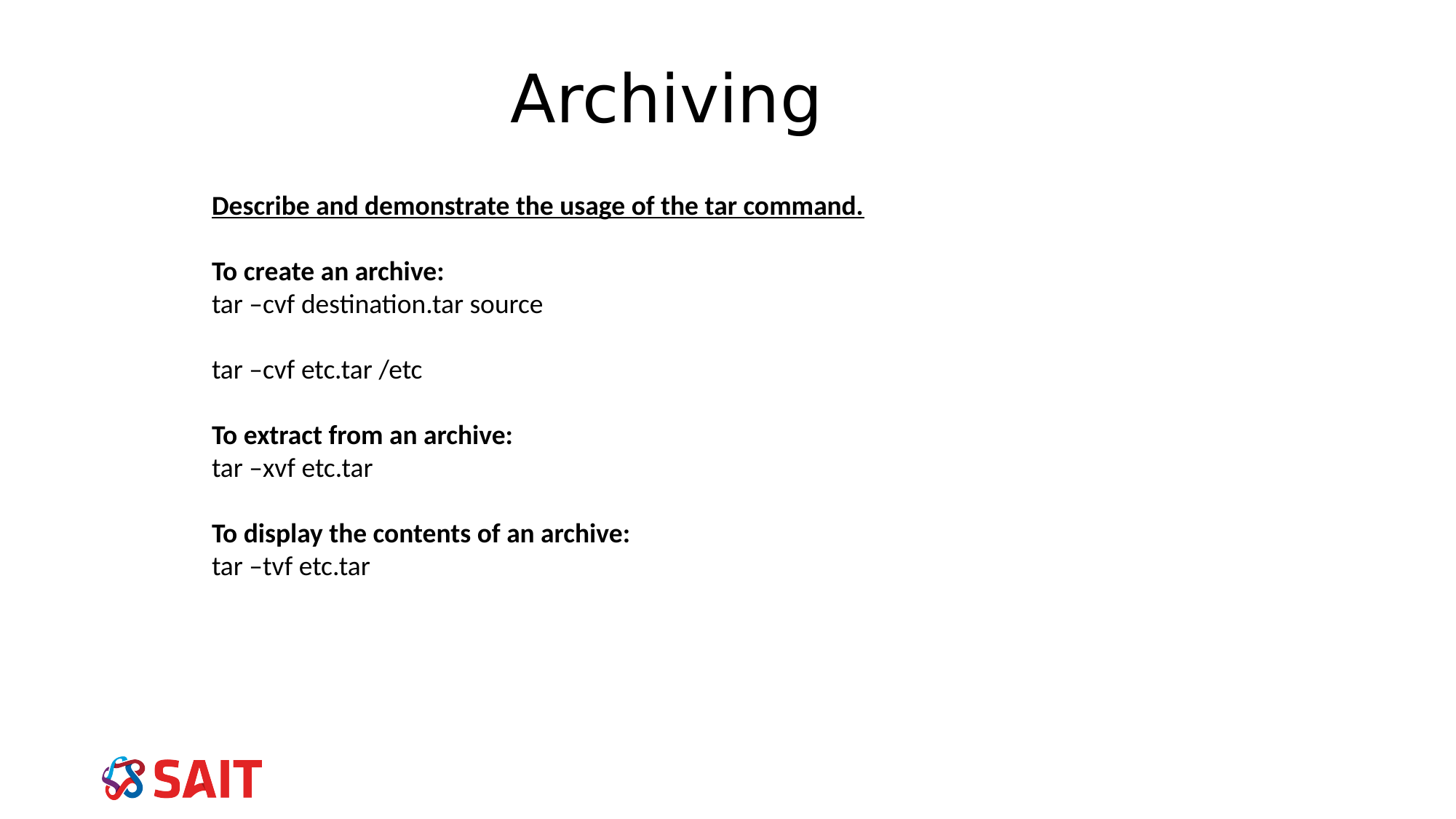

# Archiving
Describe and demonstrate the usage of the tar command.

To create an archive:
tar –cvf destination.tar source

tar –cvf etc.tar /etc

To extract from an archive:
tar –xvf etc.tar

To display the contents of an archive:
tar –tvf etc.tar